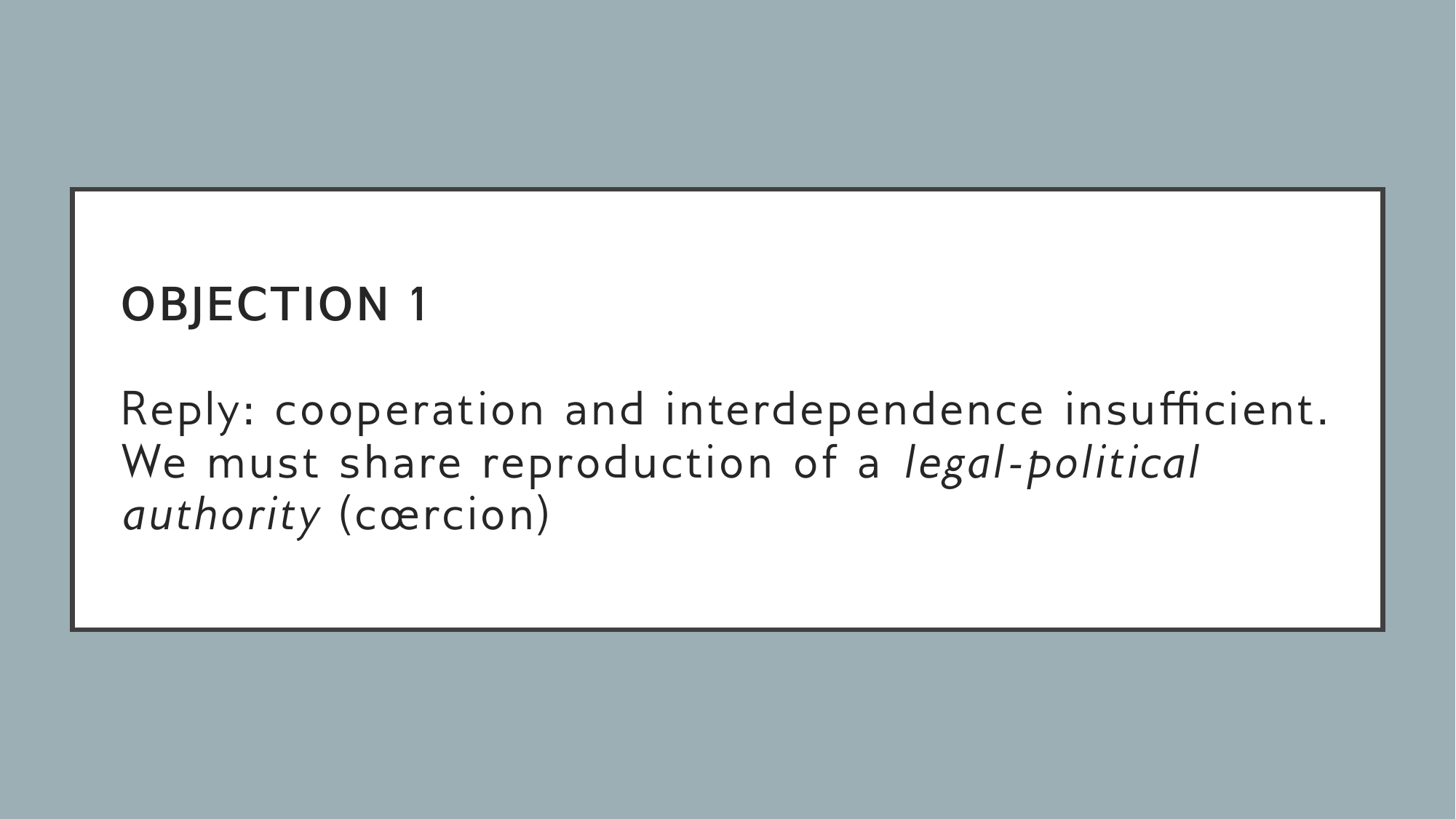

# OBJECTION 1 Reply: cooperation and interdependence insufficient. We must share reproduction of a legal-political authority (coercion)